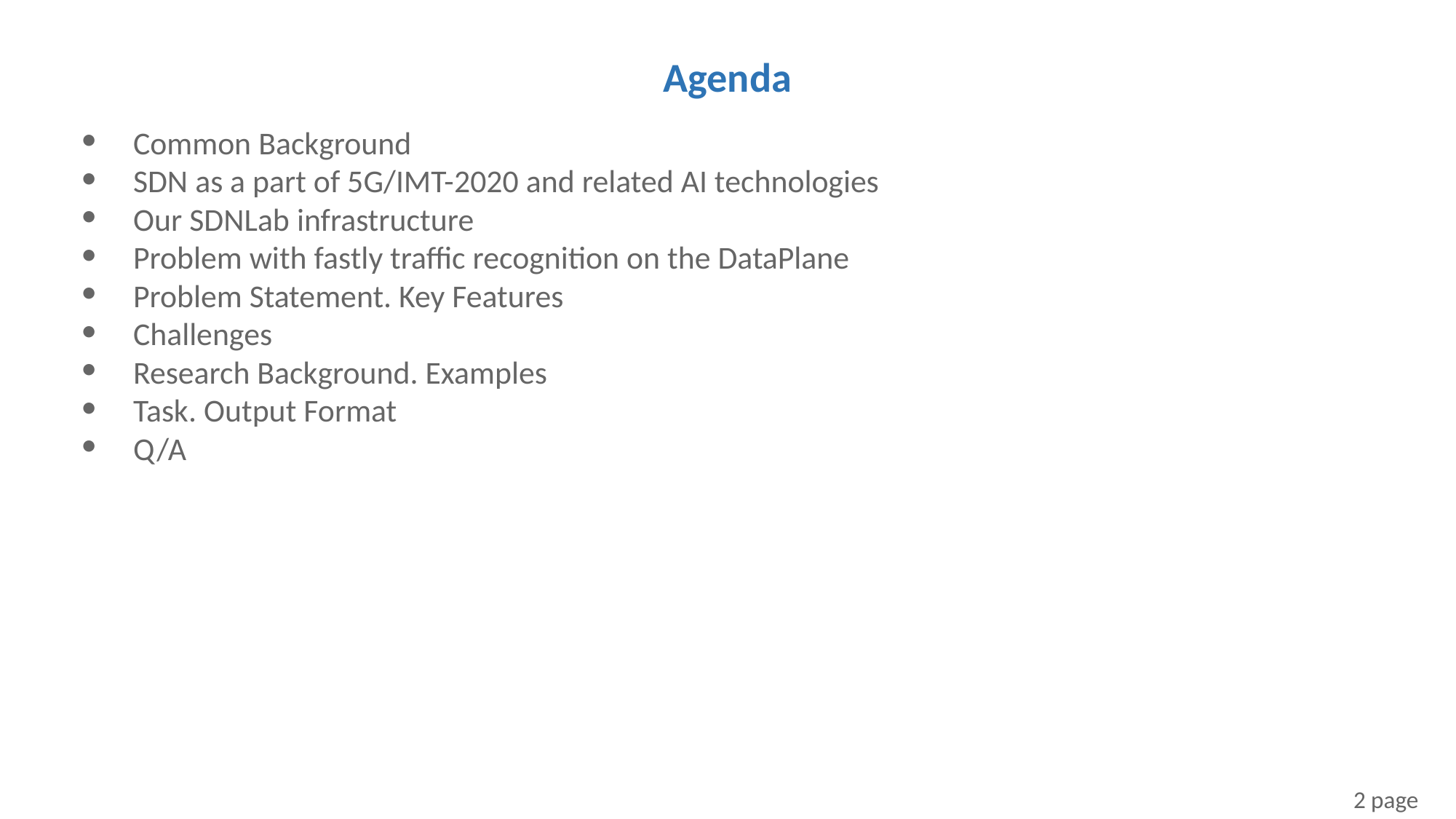

# Agenda
Common Background
SDN as a part of 5G/IMT-2020 and related AI technologies
Our SDNLab infrastructure
Problem with fastly traffic recognition on the DataPlane
Problem Statement. Key Features
Challenges
Research Background. Examples
Task. Output Format
Q/A
2 page